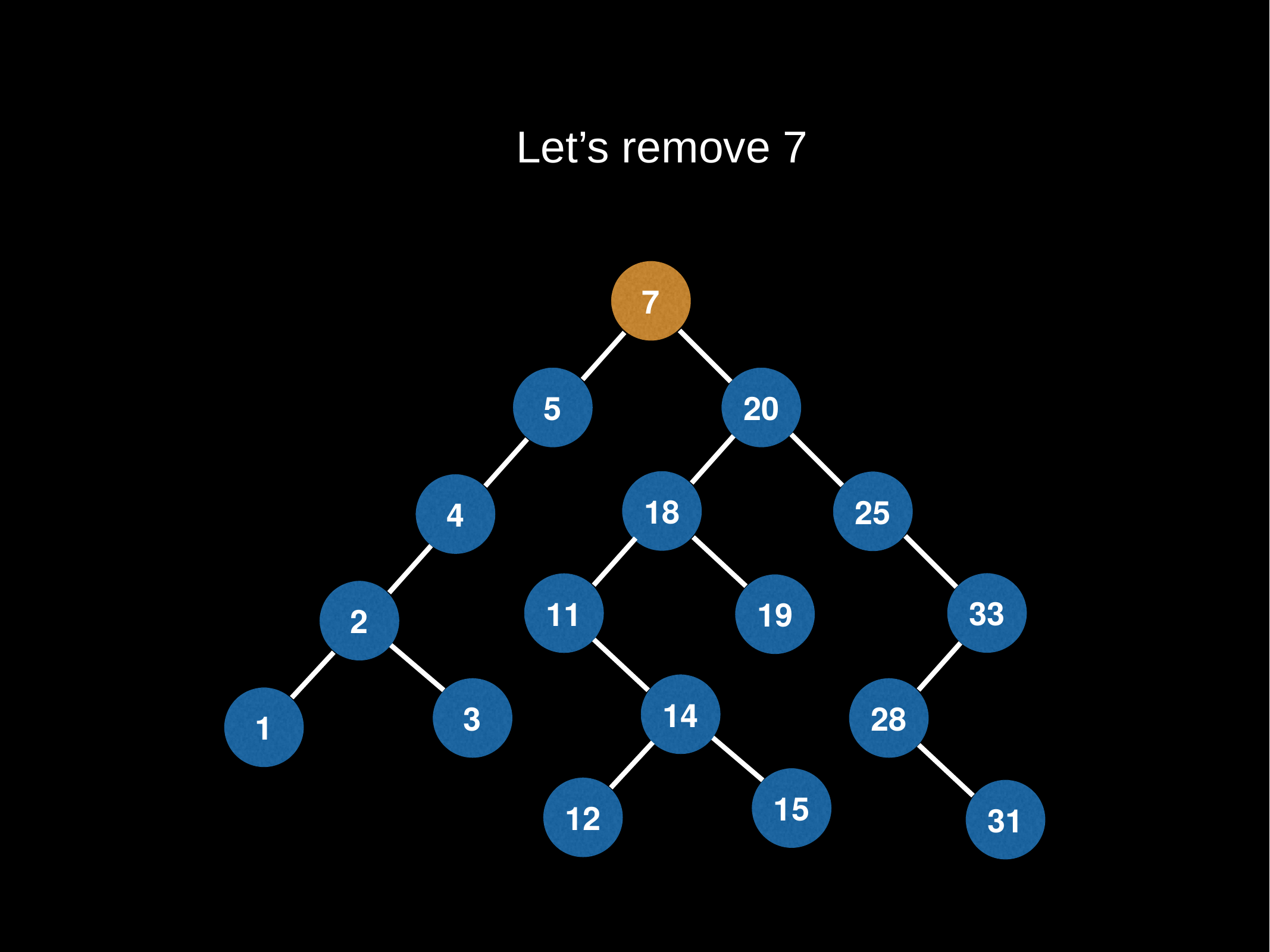

Let’s remove 7
7

5
20

18
25
4

33
11
19
2

14
3
28
1

15
12
31